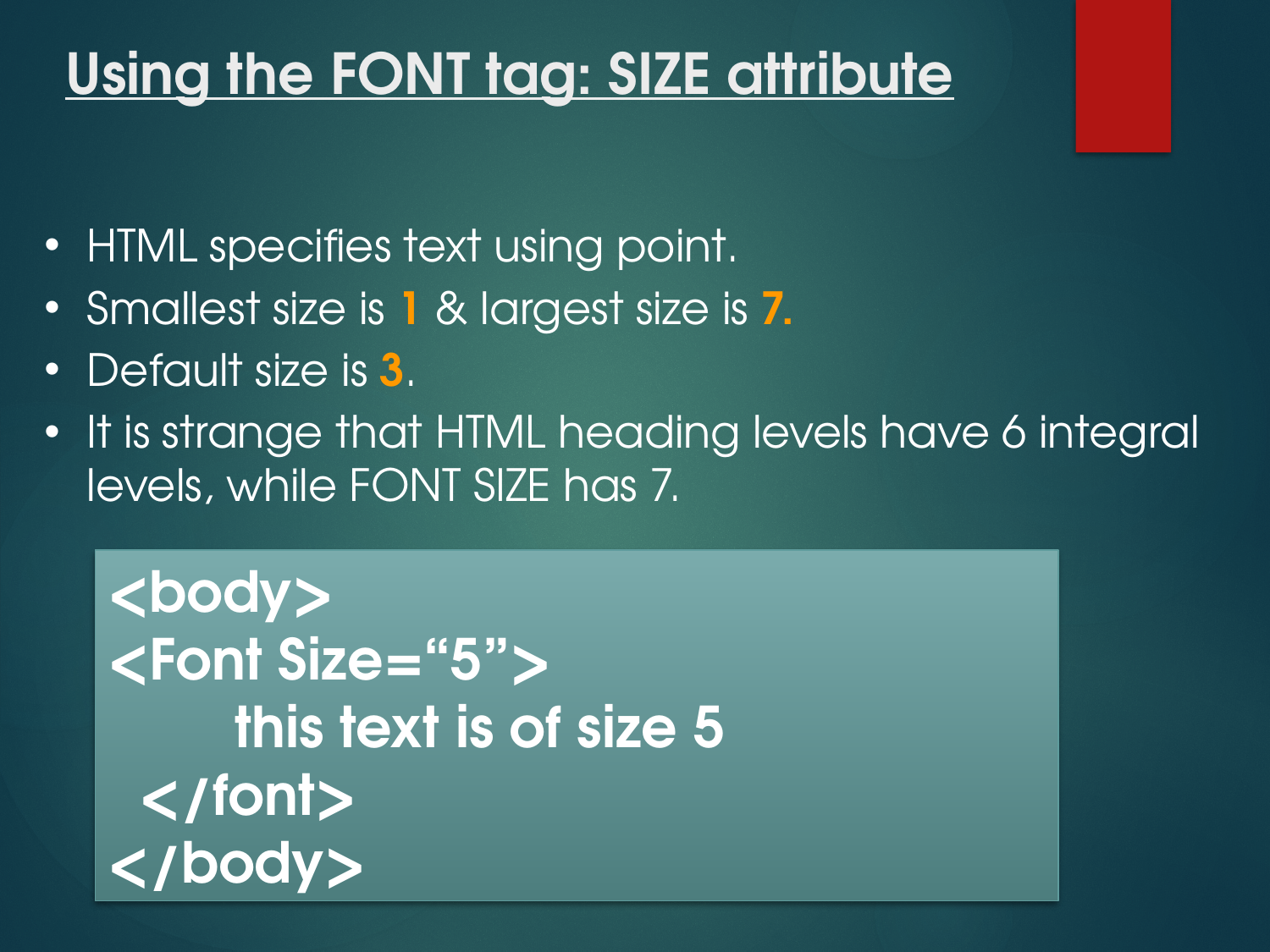

# Using the FONT tag: SIZE attribute
HTML specifies text using point.
Smallest size is 1 & largest size is 7.
Default size is 3.
It is strange that HTML heading levels have 6 integral levels, while FONT SIZE has 7.

<body>
<Font Size=“5”>
	this text is of size 5
  </font>
</body>